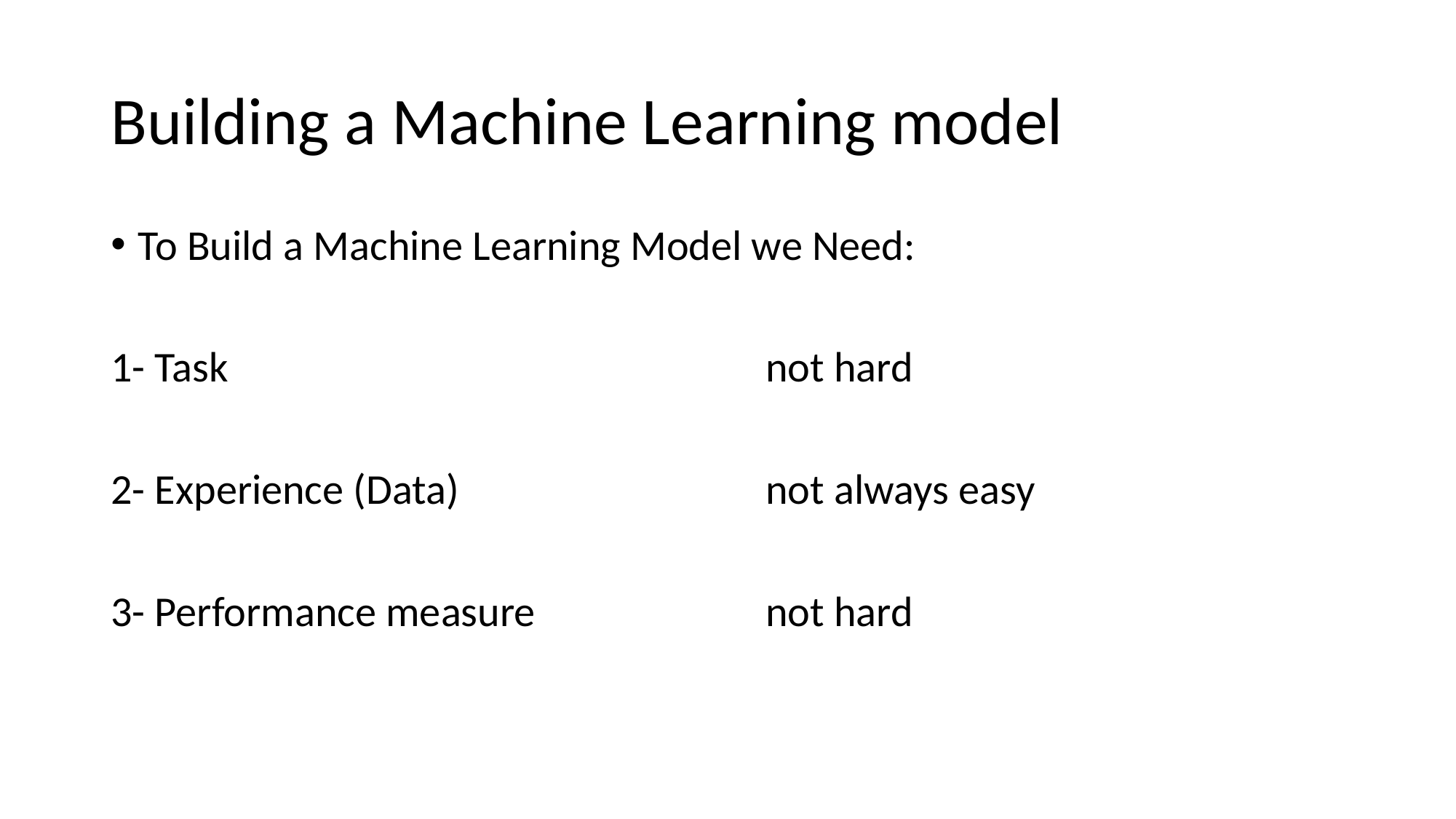

# Building a Machine Learning model
To Build a Machine Learning Model we Need:

1- Task 					not hard

2- Experience (Data)			not always easy

3- Performance measure			not hard